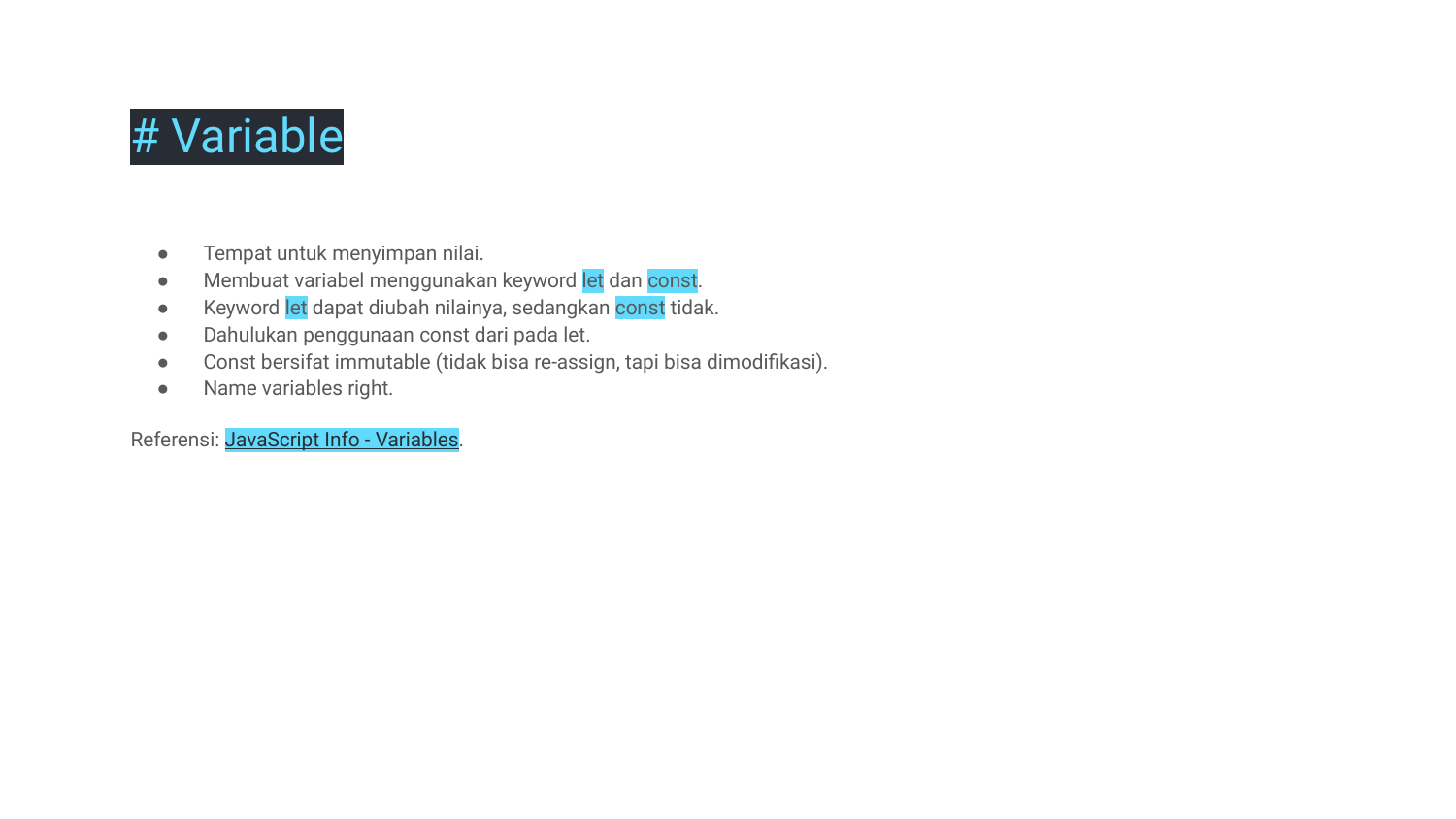

# Variable
Tempat untuk menyimpan nilai.
Membuat variabel menggunakan keyword let dan const.
Keyword let dapat diubah nilainya, sedangkan const tidak.
Dahulukan penggunaan const dari pada let.
Const bersifat immutable (tidak bisa re-assign, tapi bisa dimodifikasi).
Name variables right.
Referensi: JavaScript Info - Variables.